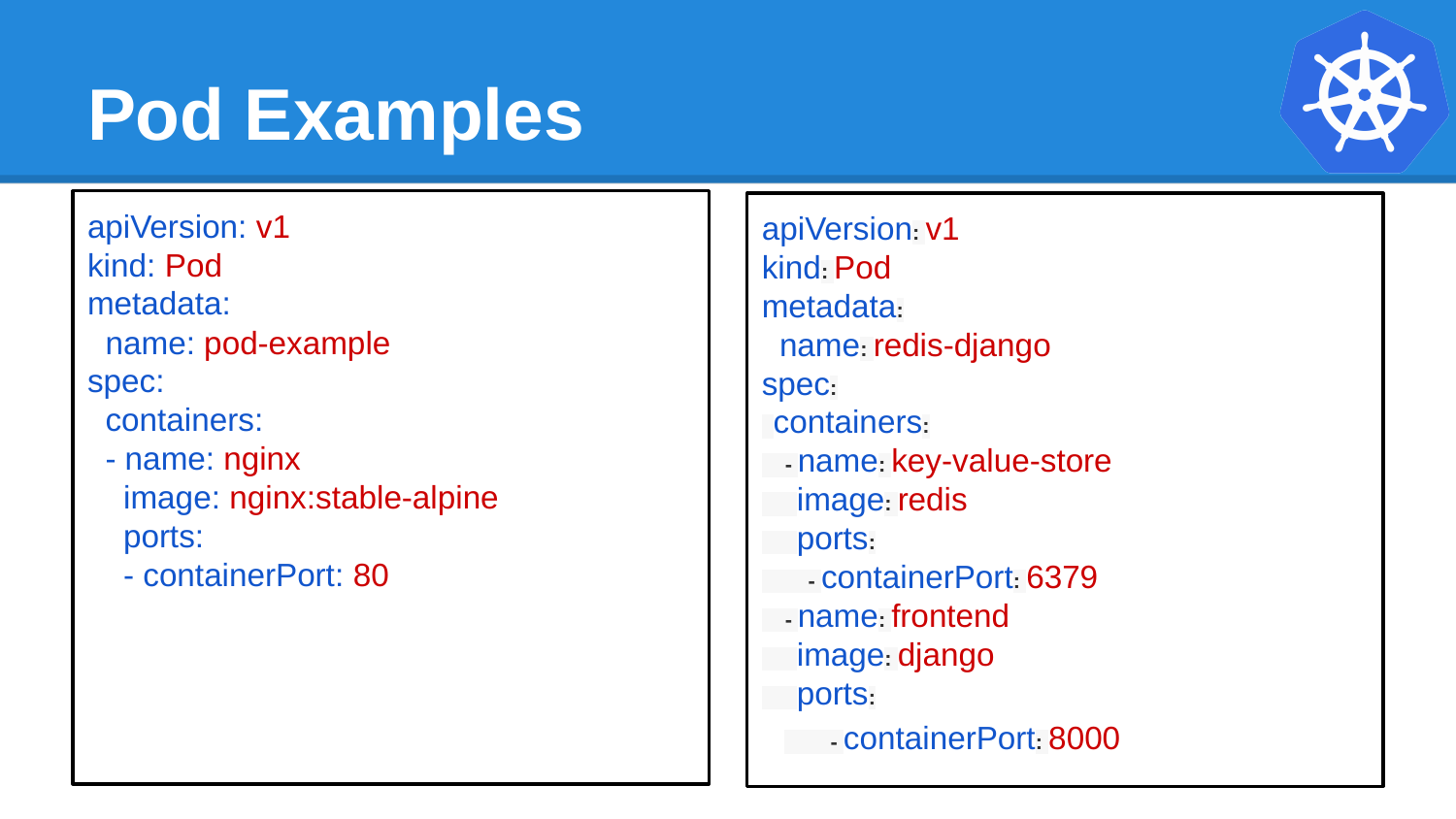

# Pod Examples
apiVersion: v1
kind: Pod
metadata:
  name: pod-example
spec:
  containers:
  - name: nginx
    image: nginx:stable-alpine
    ports:
    - containerPort: 80

apiVersion: v1
kind: Pod
metadata:
  name: redis-django
spec:
  containers:
    - name: key-value-store
      image: redis
      ports:
        - containerPort: 6379
    - name: frontend
      image: django
      ports:
        - containerPort: 8000